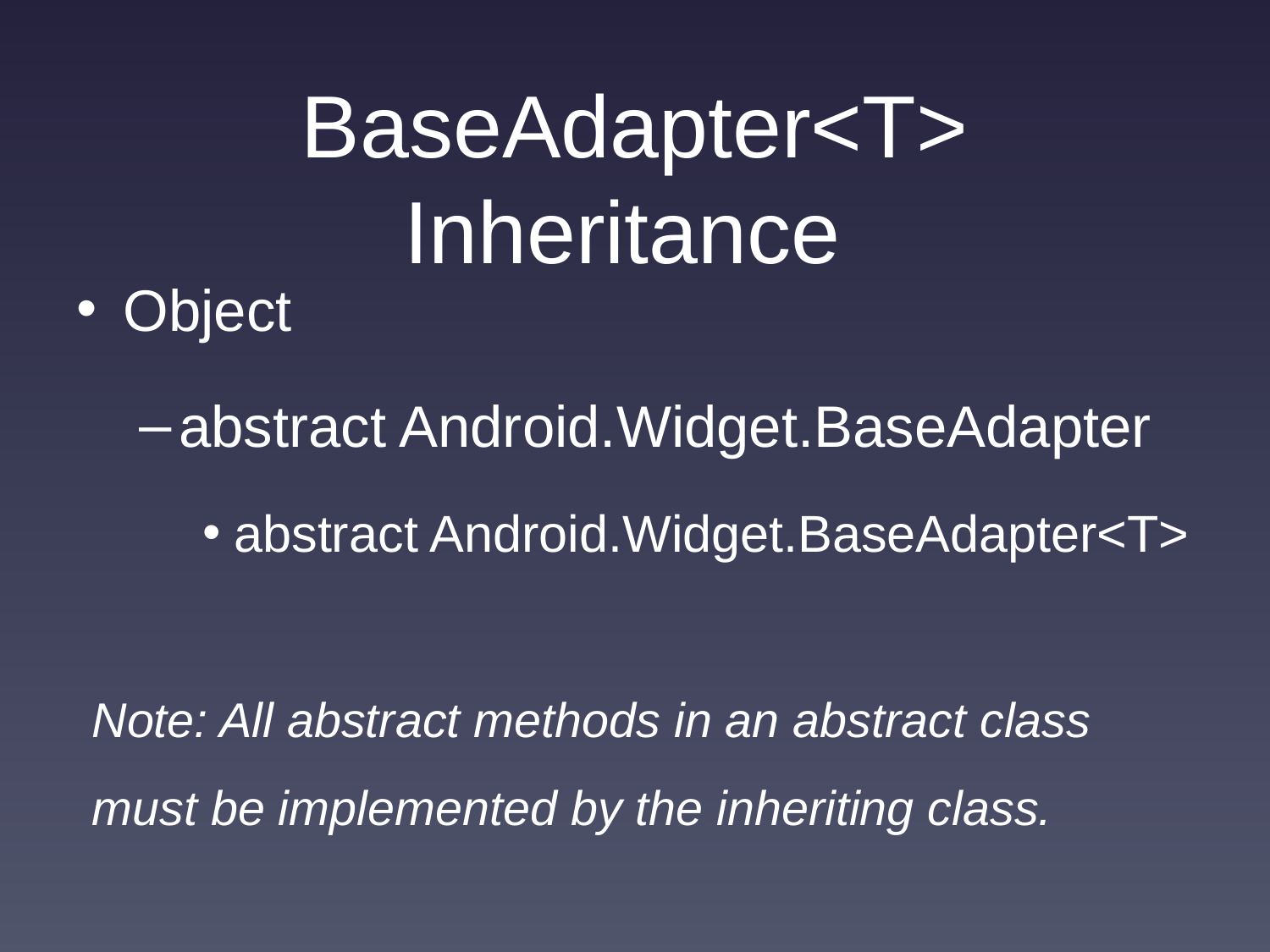

# BaseAdapter<T> Inheritance
Object
abstract Android.Widget.BaseAdapter
abstract Android.Widget.BaseAdapter<T>
Note: All abstract methods in an abstract class must be implemented by the inheriting class.